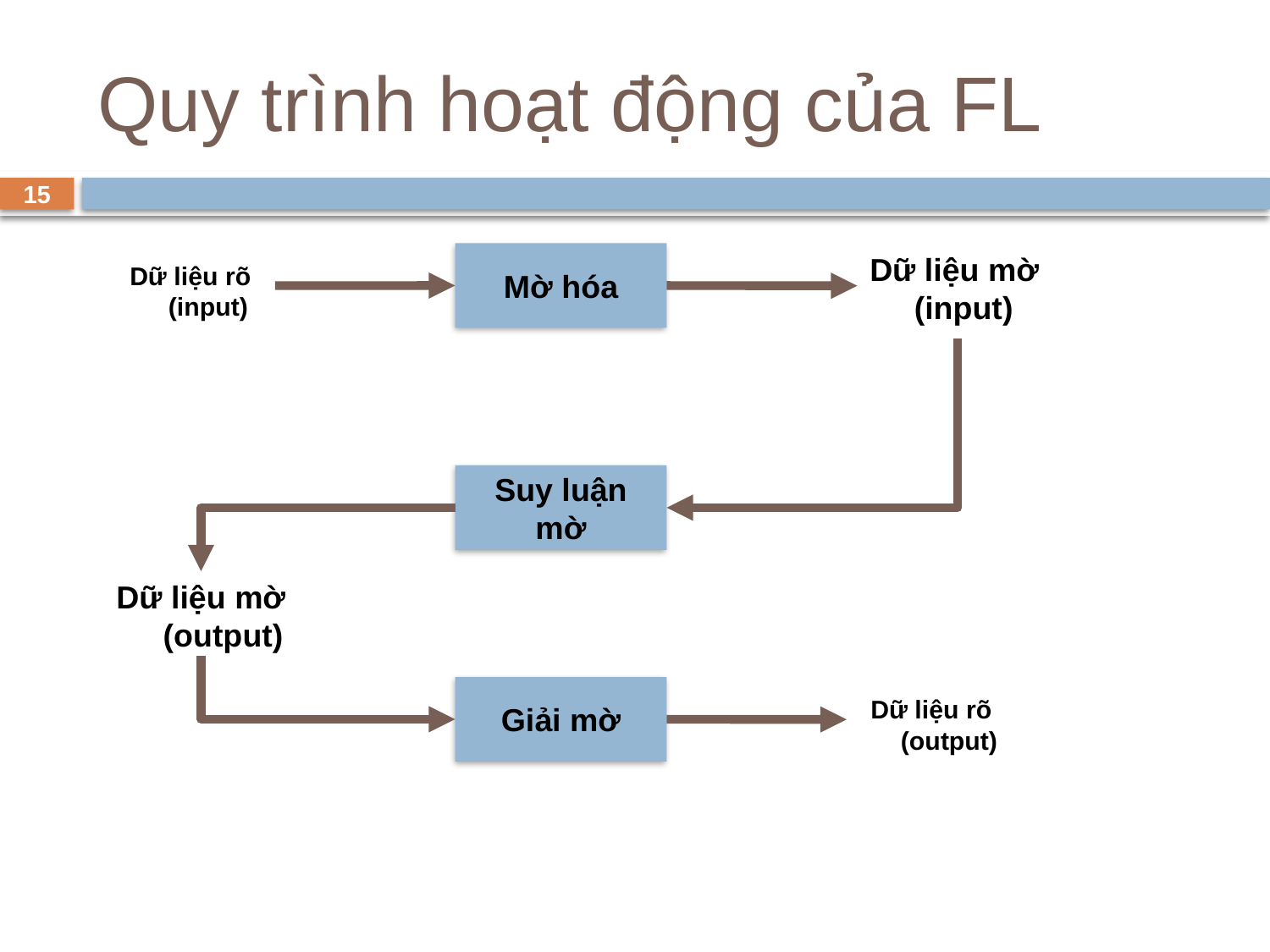

# Quy trình hoạt động của FL
15
Mờ hóa
Dữ liệu mờ (input)
Dữ liệu rõ (input)
Suy luận mờ
Dữ liệu mờ (output)
Giải mờ
Dữ liệu rõ (output)